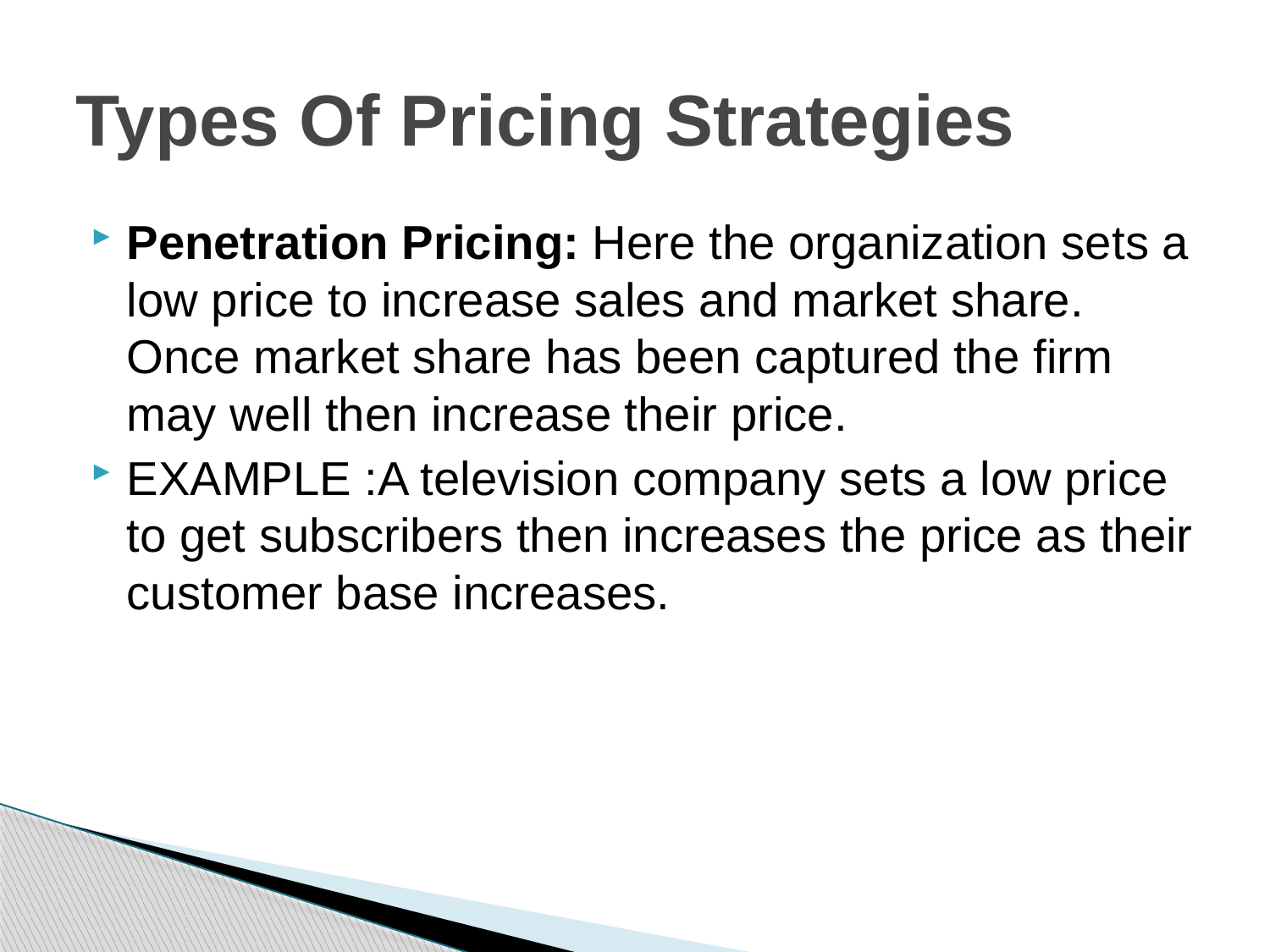

# Types Of Pricing Strategies
Penetration Pricing: Here the organization sets a low price to increase sales and market share. Once market share has been captured the firm may well then increase their price.
EXAMPLE :A television company sets a low price to get subscribers then increases the price as their customer base increases.